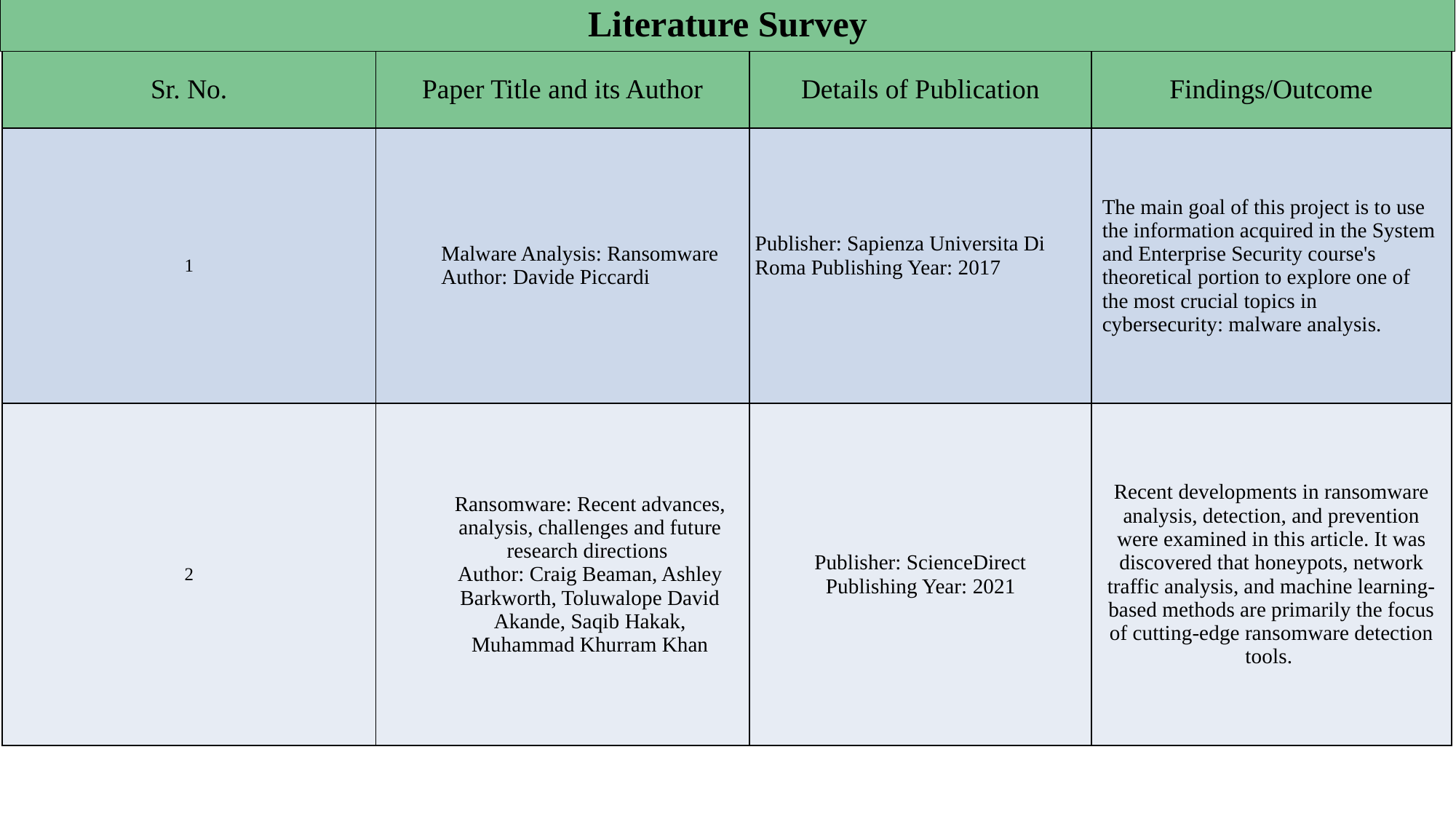

Literature Survey
| Sr. No. | Paper Title and its Author | Details of Publication | Findings/Outcome |
| --- | --- | --- | --- |
| 1 | Malware Analysis: Ransomware Author: Davide Piccardi | Publisher: Sapienza Universita Di Roma Publishing Year: 2017 | The main goal of this project is to use the information acquired in the System and Enterprise Security course's theoretical portion to explore one of the most crucial topics in cybersecurity: malware analysis. |
| 2 | Ransomware: Recent advances, analysis, challenges and future research directions  Author: Craig Beaman, Ashley Barkworth, Toluwalope David Akande, Saqib Hakak, Muhammad Khurram Khan | Publisher: ScienceDirect  Publishing Year: 2021 | Recent developments in ransomware analysis, detection, and prevention were examined in this article. It was discovered that honeypots, network traffic analysis, and machine learning-based methods are primarily the focus of cutting-edge ransomware detection tools. |
8